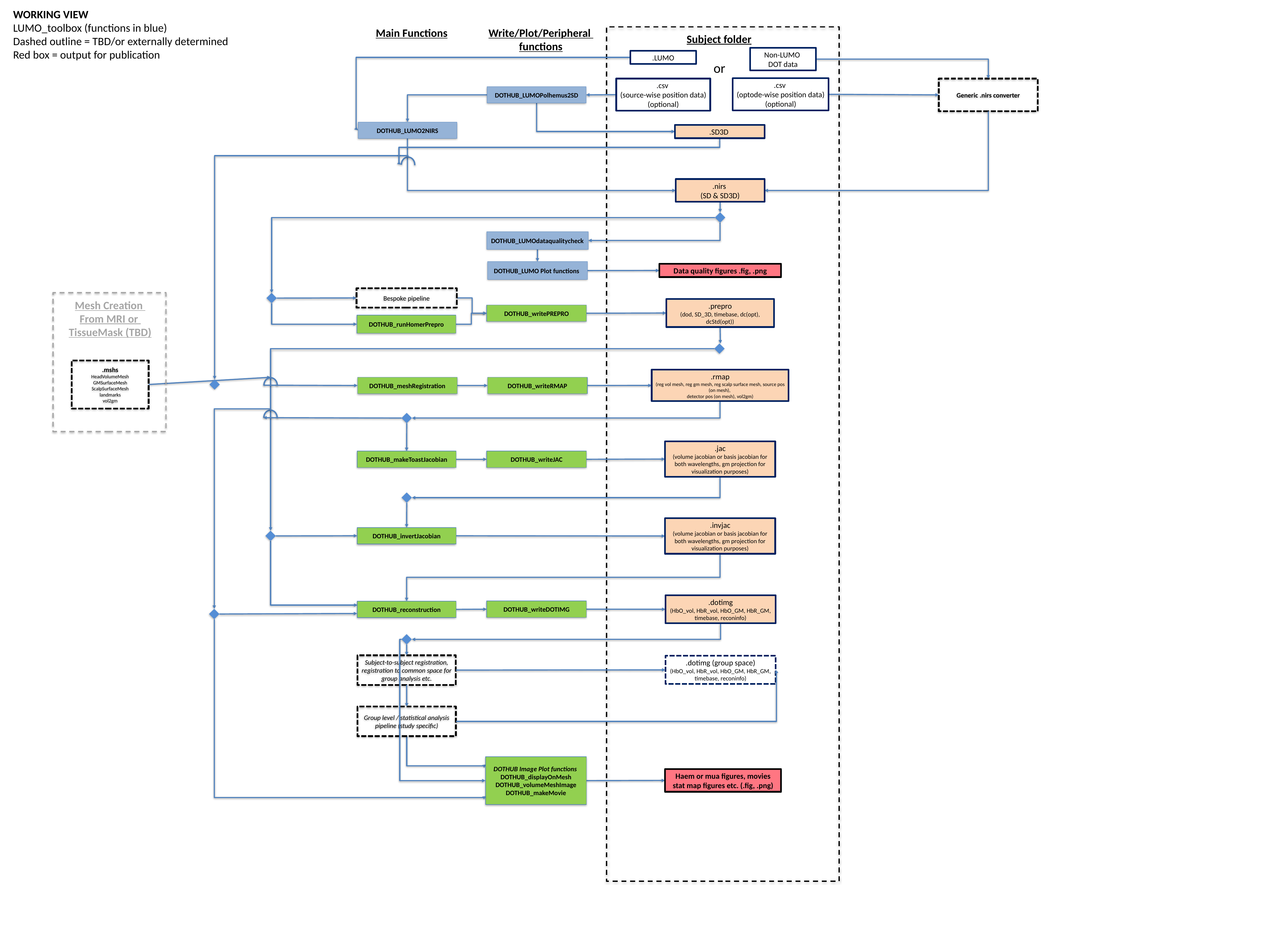

WORKING VIEW
LUMO_toolbox (functions in blue)
Dashed outline = TBD/or externally determined
Red box = output for publication
Write/Plot/Peripheral
functions
Main Functions

Subject folder
Non-LUMO
DOT data
.LUMO
or
.csv
(optode-wise position data)
(optional)
.csv
(source-wise position data)
(optional)
Generic .nirs converter
DOTHUB_LUMOPolhemus2SD
DOTHUB_LUMO2NIRS
.SD3D

.nirs
(SD & SD3D)

DOTHUB_LUMOdataqualitycheck
DOTHUB_LUMO Plot functions
Data quality figures .fig, .png
Bespoke pipeline

Mesh Creation
From MRI or
TissueMask (TBD)
.prepro
(dod, SD_3D, timebase, dc(opt), dcStd(opt))
DOTHUB_writePREPRO
DOTHUB_runHomerPrepro

.mshs
HeadVolumeMesh
GMSurfaceMesh
ScalpSurfaceMesh
landmarks
vol2gm
.rmap
(reg vol mesh, reg gm mesh, reg scalp surface mesh, source pos (on mesh),
detector pos (on mesh), vol2gm)

DOTHUB_meshRegistration
DOTHUB_writeRMAP

.jac
(volume jacobian or basis jacobian for both wavelengths, gm projection for visualization purposes)
DOTHUB_makeToastJacobian
DOTHUB_writeJAC

.invjac
(volume jacobian or basis jacobian for both wavelengths, gm projection for visualization purposes)
DOTHUB_invertJacobian

.dotimg
(HbO_vol, HbR_vol, HbO_GM, HbR_GM, timebase, reconinfo)

DOTHUB_writeDOTIMG
DOTHUB_reconstruction

Subject-to-subject registration, registration to common space for group analysis etc.
.dotimg (group space)
(HbO_vol, HbR_vol, HbO_GM, HbR_GM, timebase, reconinfo)
Group level / statistical analysis pipeline (study specific)
DOTHUB Image Plot functions
DOTHUB_displayOnMesh
DOTHUB_volumeMeshImage
DOTHUB_makeMovie
Haem or mua figures, movies
stat map figures etc. (.fig, .png)